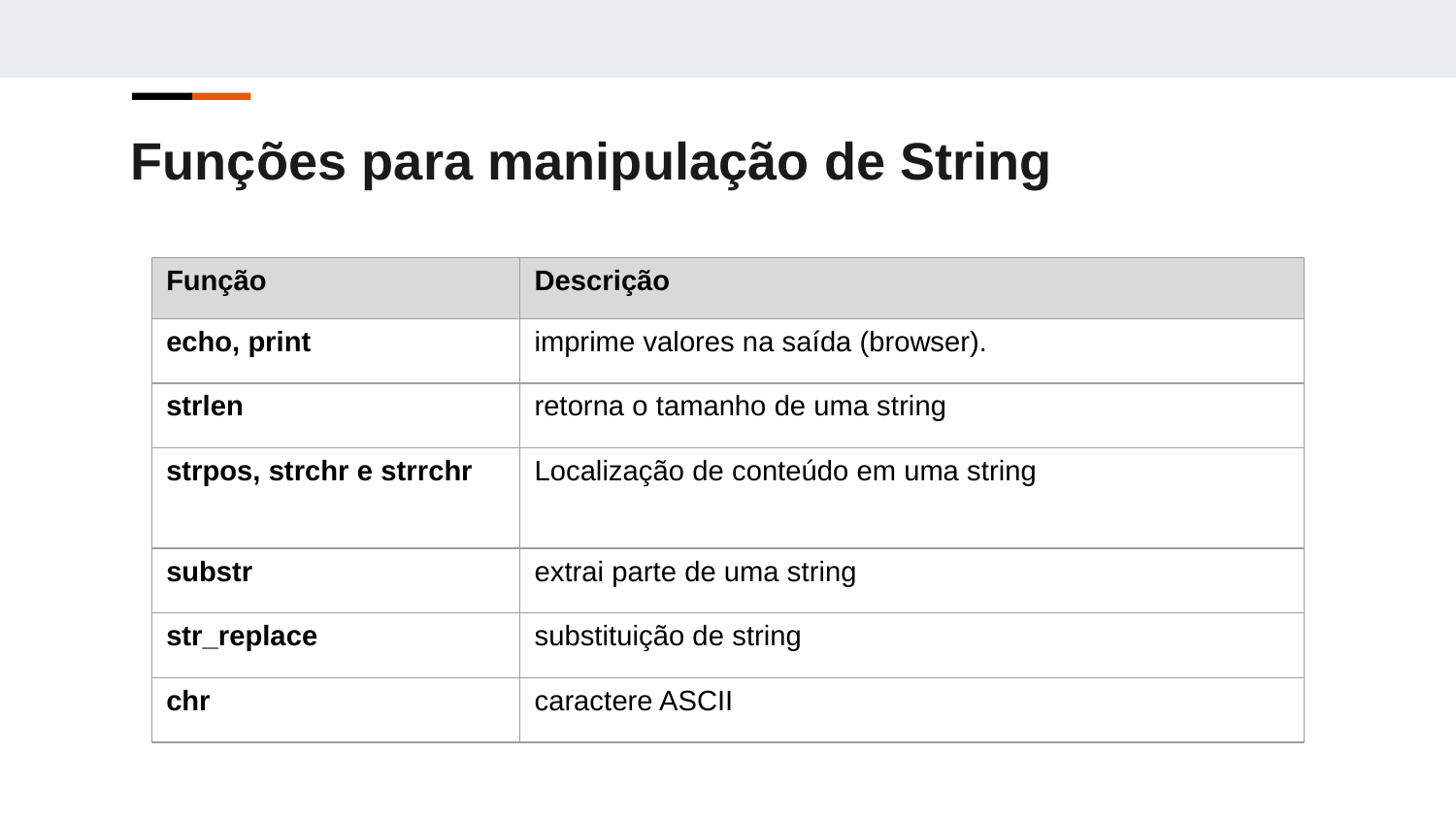

Funções para manipulação de String
| Função | Descrição |
| --- | --- |
| echo, print | imprime valores na saída (browser). |
| strlen | retorna o tamanho de uma string |
| strpos, strchr e strrchr | Localização de conteúdo em uma string |
| substr | extrai parte de uma string |
| str\_replace | substituição de string |
| chr | caractere ASCII |